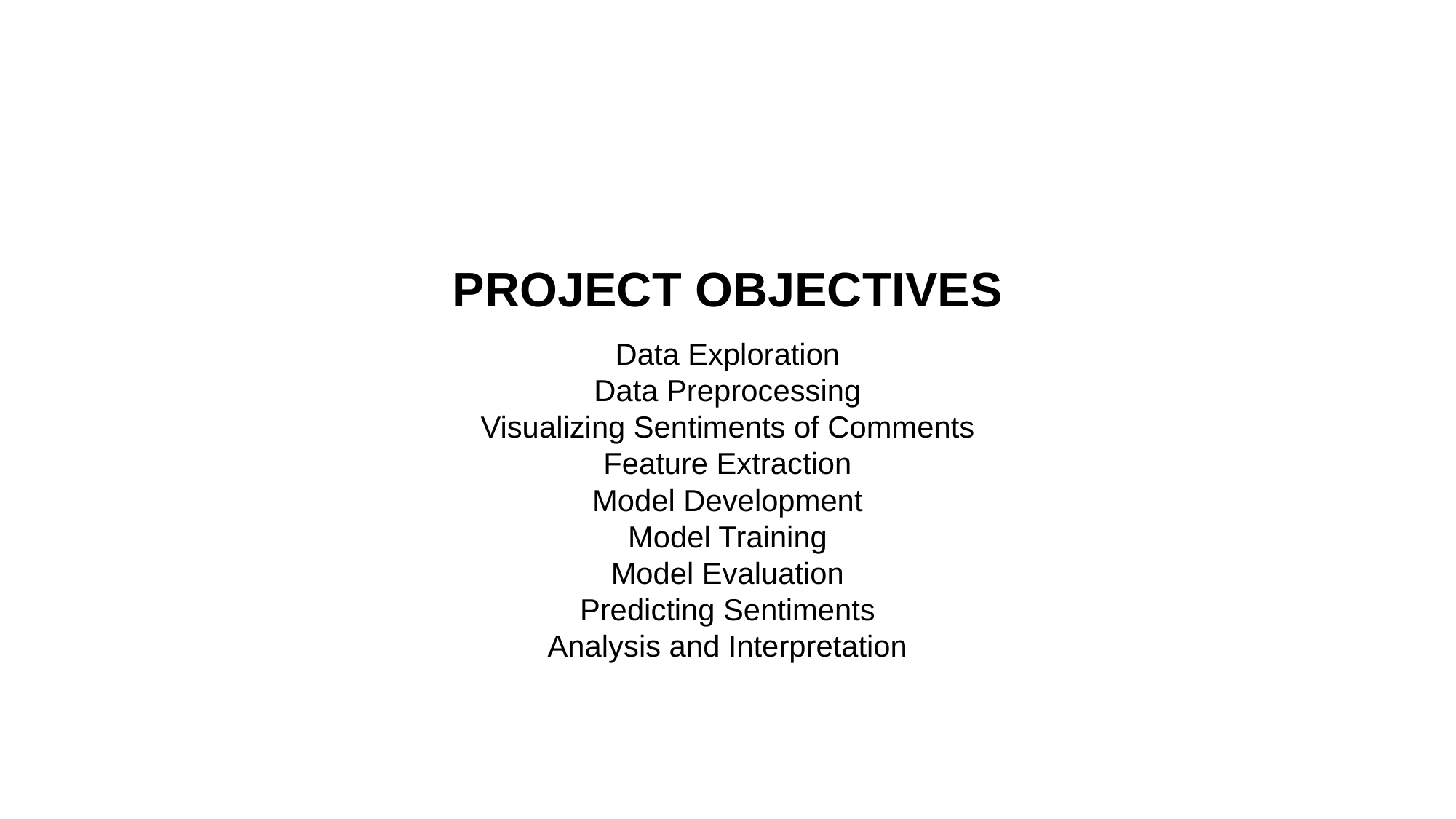

PROJECT OBJECTIVES

Data Exploration
Data Preprocessing
Visualizing Sentiments of Comments
Feature Extraction
Model Development
Model Training
Model Evaluation
Predicting Sentiments
Analysis and Interpretation